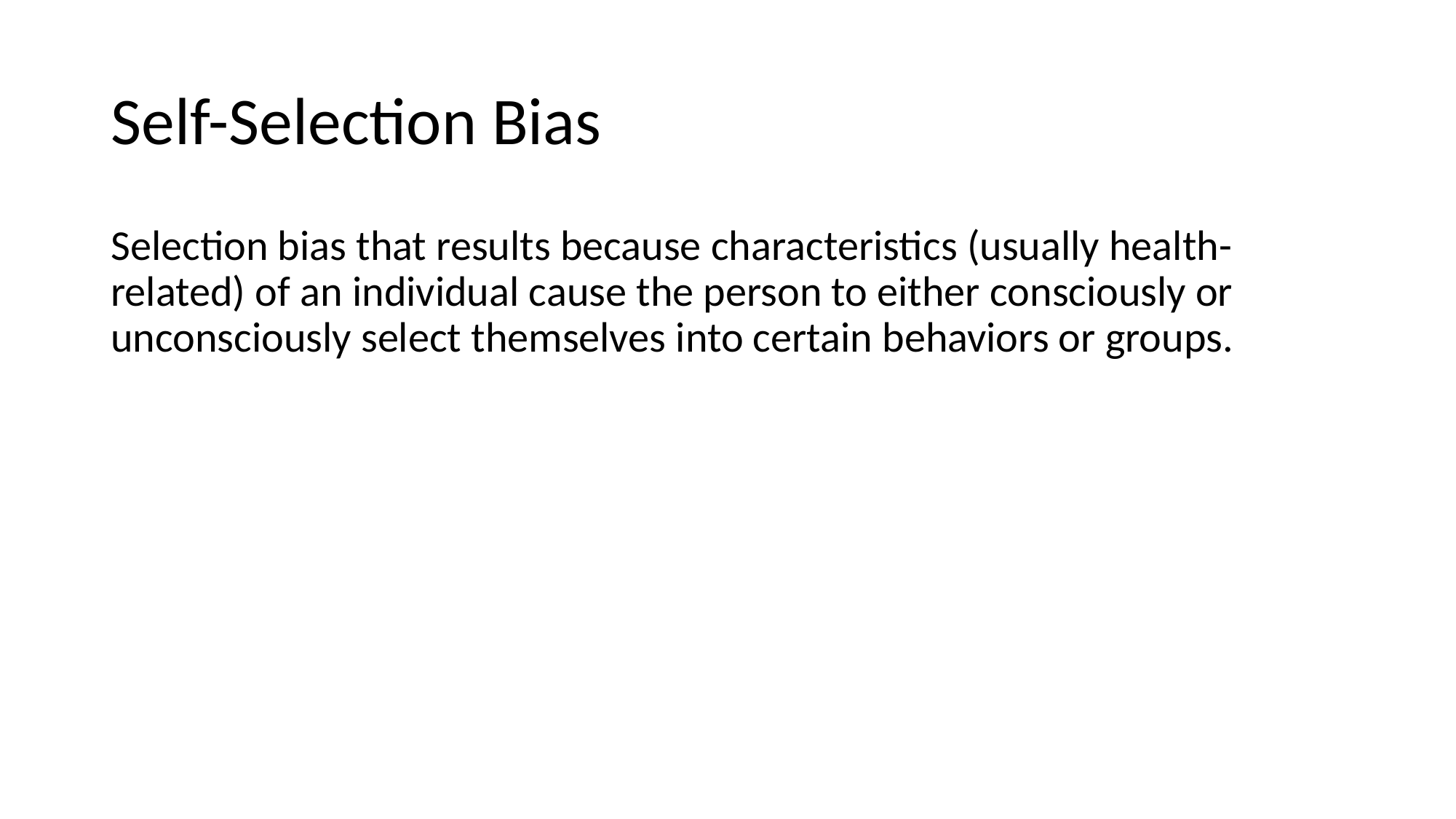

# Self-Selection Bias
Selection bias that results because characteristics (usually health-related) of an individual cause the person to either consciously or unconsciously select themselves into certain behaviors or groups.